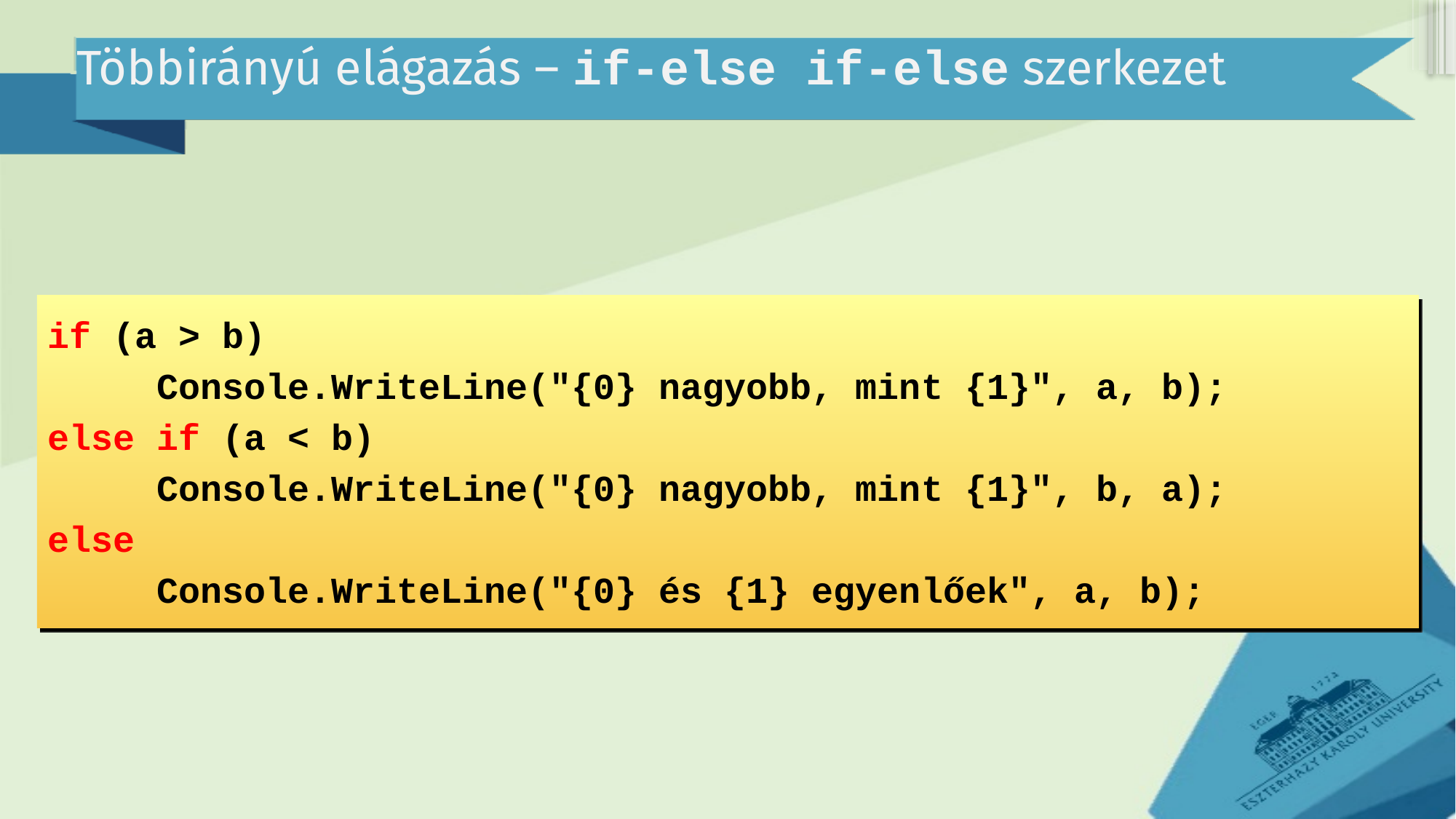

# Többirányú elágazás – if-else if-else szerkezet
if (a > b)
	Console.WriteLine("{0} nagyobb, mint {1}", a, b);
else if (a < b)
	Console.WriteLine("{0} nagyobb, mint {1}", b, a);
else
	Console.WriteLine("{0} és {1} egyenlőek", a, b);